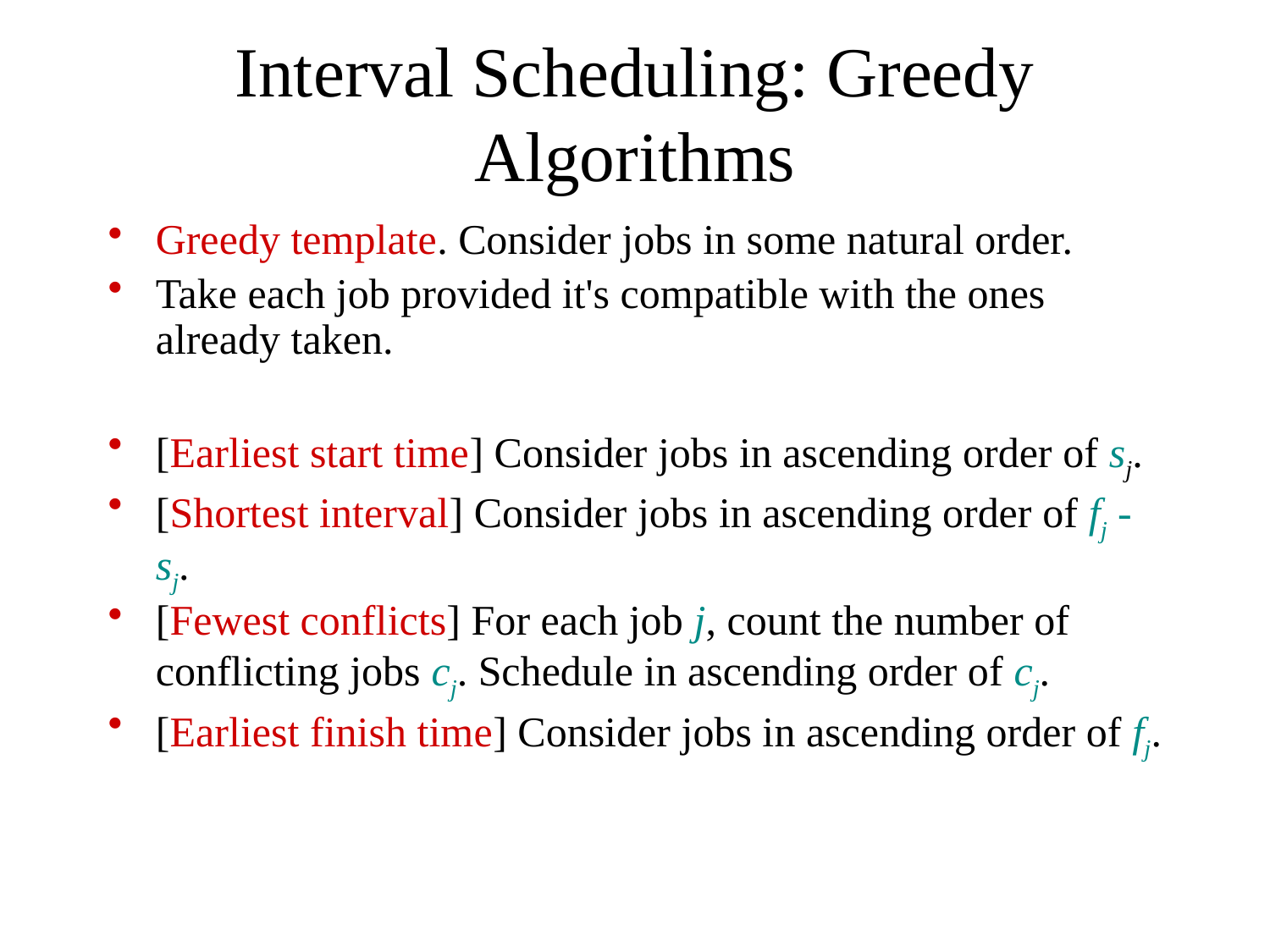

# Interval Scheduling: Greedy Algorithms
Greedy template. Consider jobs in some natural order.
Take each job provided it's compatible with the ones already taken.

[Earliest start time] Consider jobs in ascending order of sj.
[Shortest interval] Consider jobs in ascending order of fj - sj.
[Fewest conflicts] For each job j, count the number of conflicting jobs cj. Schedule in ascending order of cj.
[Earliest finish time] Consider jobs in ascending order of fj.
7